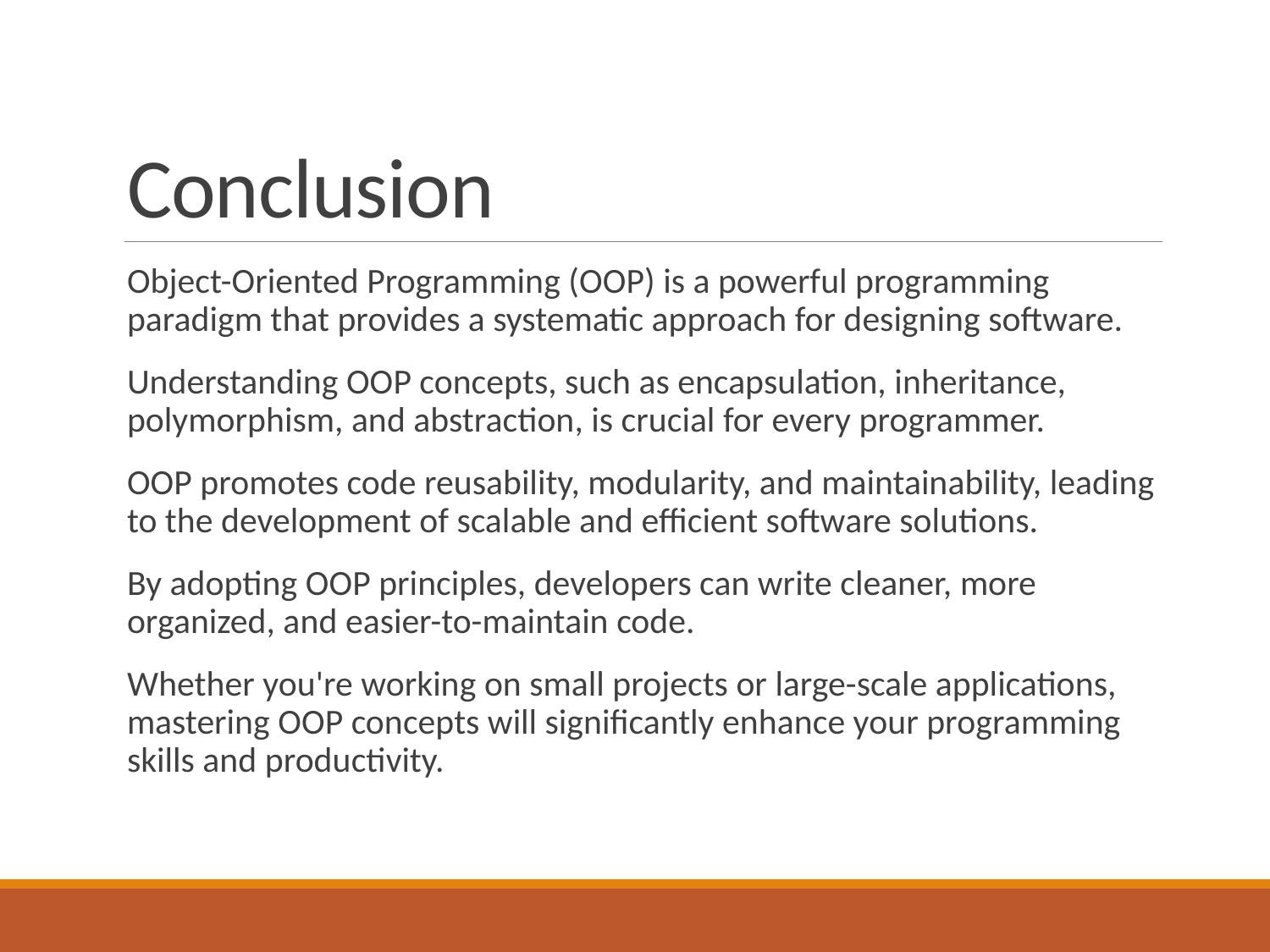

# Conclusion
Object-Oriented Programming (OOP) is a powerful programming paradigm that provides a systematic approach for designing software.
Understanding OOP concepts, such as encapsulation, inheritance, polymorphism, and abstraction, is crucial for every programmer.
OOP promotes code reusability, modularity, and maintainability, leading to the development of scalable and efficient software solutions.
By adopting OOP principles, developers can write cleaner, more organized, and easier-to-maintain code.
Whether you're working on small projects or large-scale applications, mastering OOP concepts will significantly enhance your programming skills and productivity.